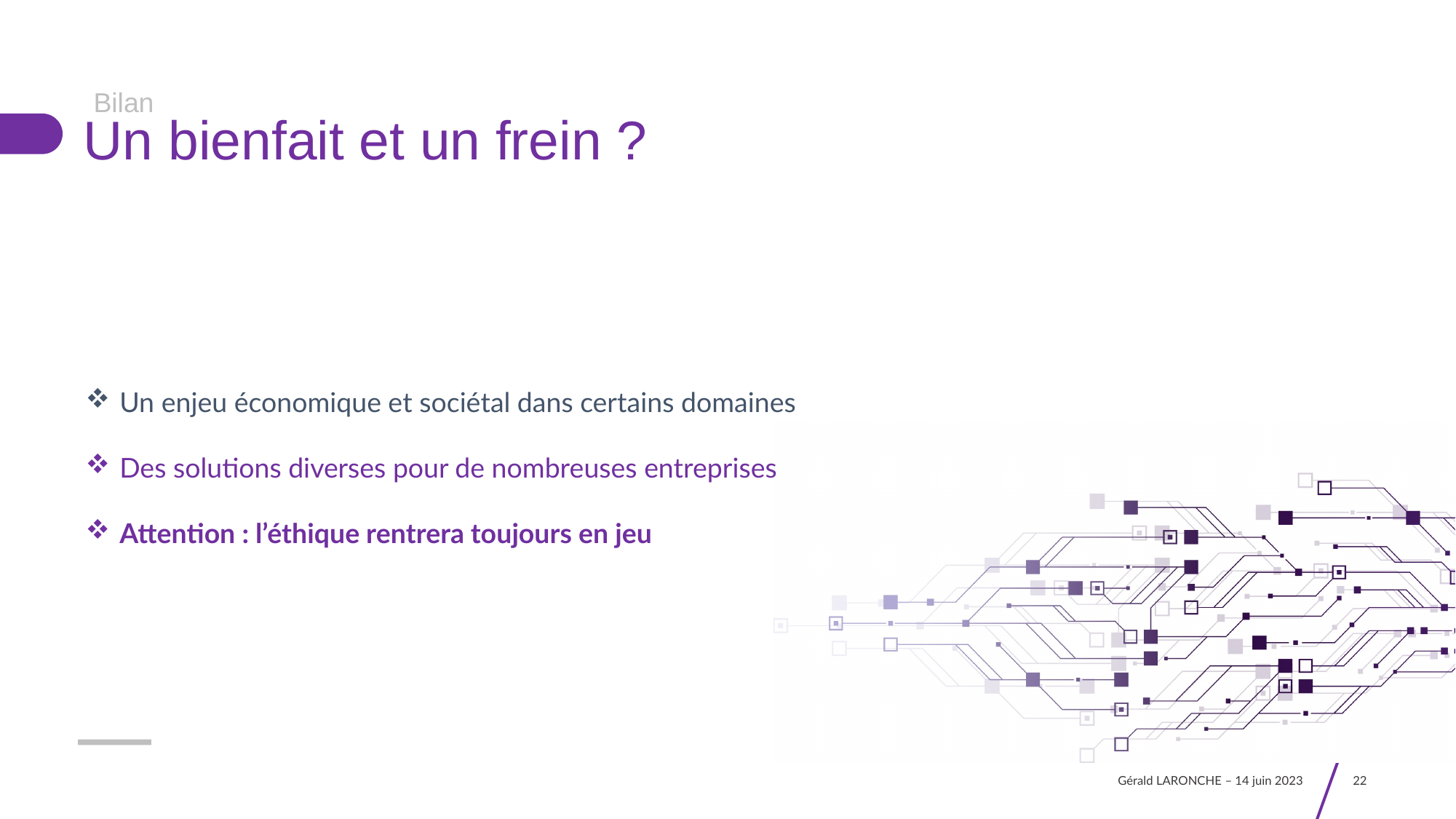

Bilan
# Un bienfait et un frein ?
Un enjeu économique et sociétal dans certains domaines

Des solutions diverses pour de nombreuses entreprises

Attention : l’éthique rentrera toujours en jeu